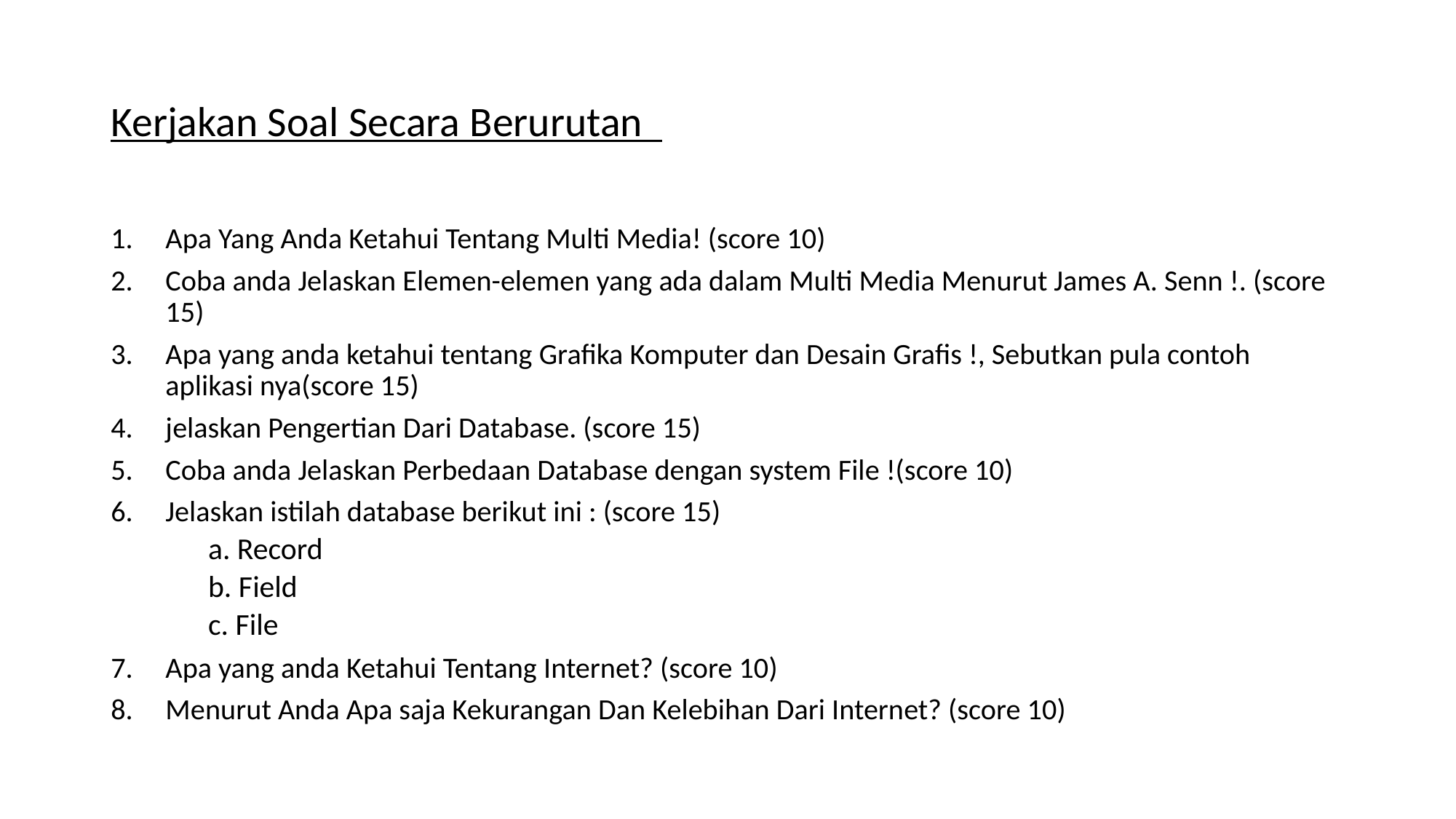

# Kerjakan Soal Secara Berurutan
Apa Yang Anda Ketahui Tentang Multi Media! (score 10)
Coba anda Jelaskan Elemen-elemen yang ada dalam Multi Media Menurut James A. Senn !. (score 15)
Apa yang anda ketahui tentang Grafika Komputer dan Desain Grafis !, Sebutkan pula contoh aplikasi nya(score 15)
jelaskan Pengertian Dari Database. (score 15)
Coba anda Jelaskan Perbedaan Database dengan system File !(score 10)
Jelaskan istilah database berikut ini : (score 15)
a. Record
b. Field
c. File
Apa yang anda Ketahui Tentang Internet? (score 10)
Menurut Anda Apa saja Kekurangan Dan Kelebihan Dari Internet? (score 10)